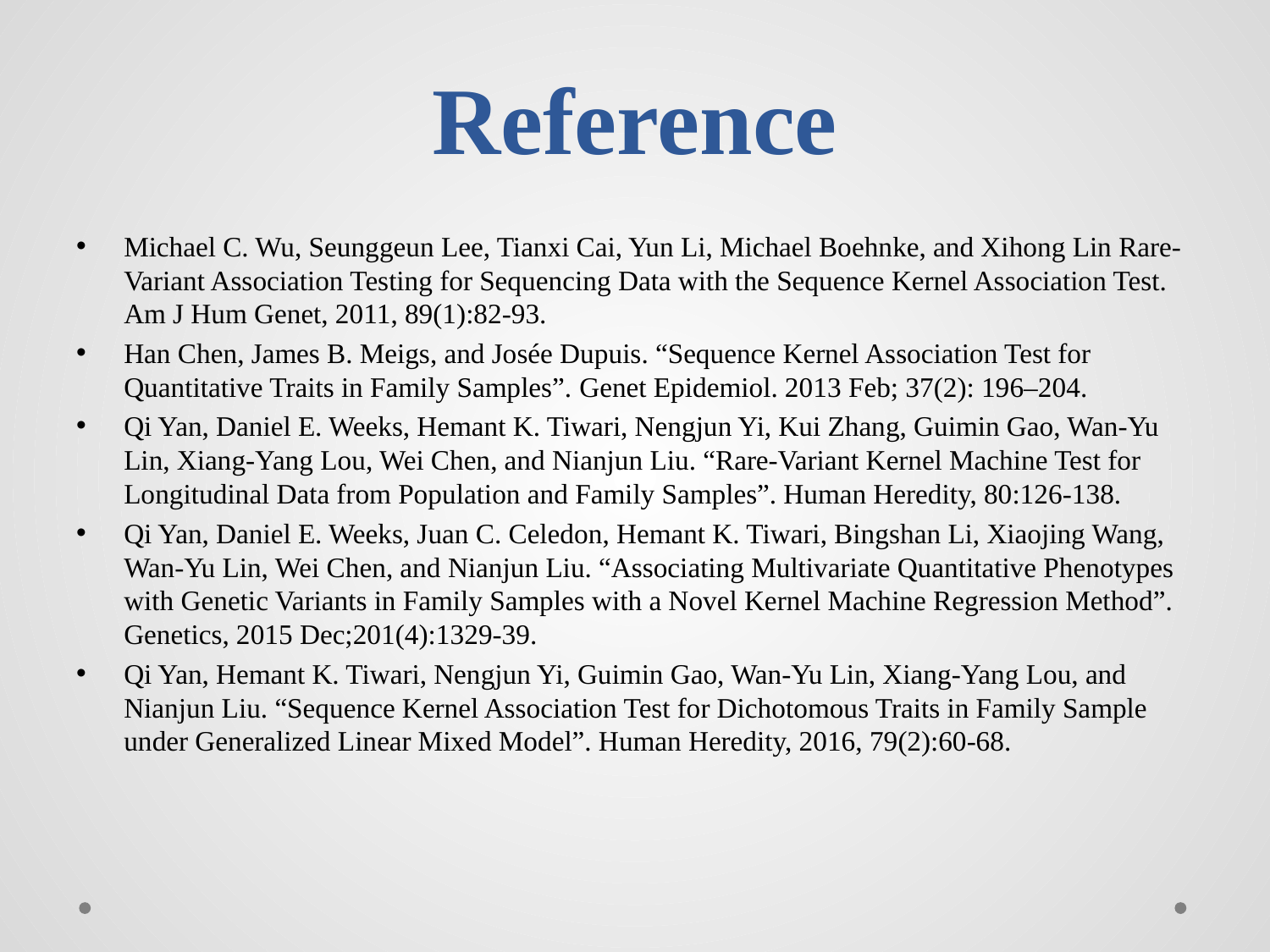

# Reference
Michael C. Wu, Seunggeun Lee, Tianxi Cai, Yun Li, Michael Boehnke, and Xihong Lin Rare-Variant Association Testing for Sequencing Data with the Sequence Kernel Association Test. Am J Hum Genet, 2011, 89(1):82-93.
Han Chen, James B. Meigs, and Josée Dupuis. “Sequence Kernel Association Test for Quantitative Traits in Family Samples”. Genet Epidemiol. 2013 Feb; 37(2): 196–204.
Qi Yan, Daniel E. Weeks, Hemant K. Tiwari, Nengjun Yi, Kui Zhang, Guimin Gao, Wan-Yu Lin, Xiang-Yang Lou, Wei Chen, and Nianjun Liu. “Rare-Variant Kernel Machine Test for Longitudinal Data from Population and Family Samples”. Human Heredity, 80:126-138.
Qi Yan, Daniel E. Weeks, Juan C. Celedon, Hemant K. Tiwari, Bingshan Li, Xiaojing Wang, Wan-Yu Lin, Wei Chen, and Nianjun Liu. “Associating Multivariate Quantitative Phenotypes with Genetic Variants in Family Samples with a Novel Kernel Machine Regression Method”. Genetics, 2015 Dec;201(4):1329-39.
Qi Yan, Hemant K. Tiwari, Nengjun Yi, Guimin Gao, Wan-Yu Lin, Xiang-Yang Lou, and Nianjun Liu. “Sequence Kernel Association Test for Dichotomous Traits in Family Sample under Generalized Linear Mixed Model”. Human Heredity, 2016, 79(2):60-68.